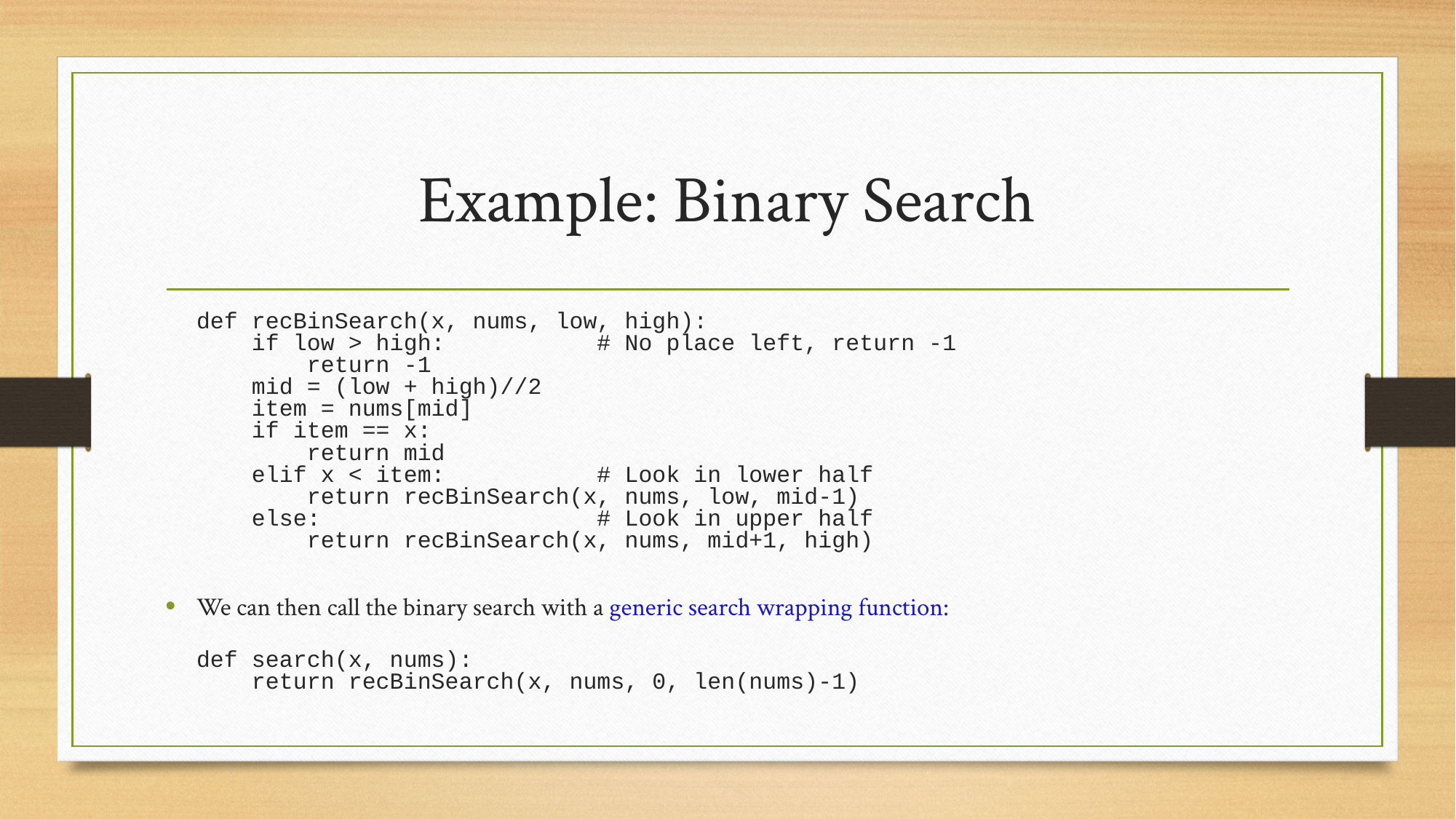

# Example: Binary Search
	def recBinSearch(x, nums, low, high):
    if low > high:           # No place left, return -1
        return -1
    mid = (low + high)//2
    item = nums[mid]
    if item == x:
        return mid
    elif x < item:           # Look in lower half
        return recBinSearch(x, nums, low, mid-1)
    else:                    # Look in upper half
        return recBinSearch(x, nums, mid+1, high)

We can then call the binary search with a generic search wrapping function:
def search(x, nums):
    return recBinSearch(x, nums, 0, len(nums)-1)